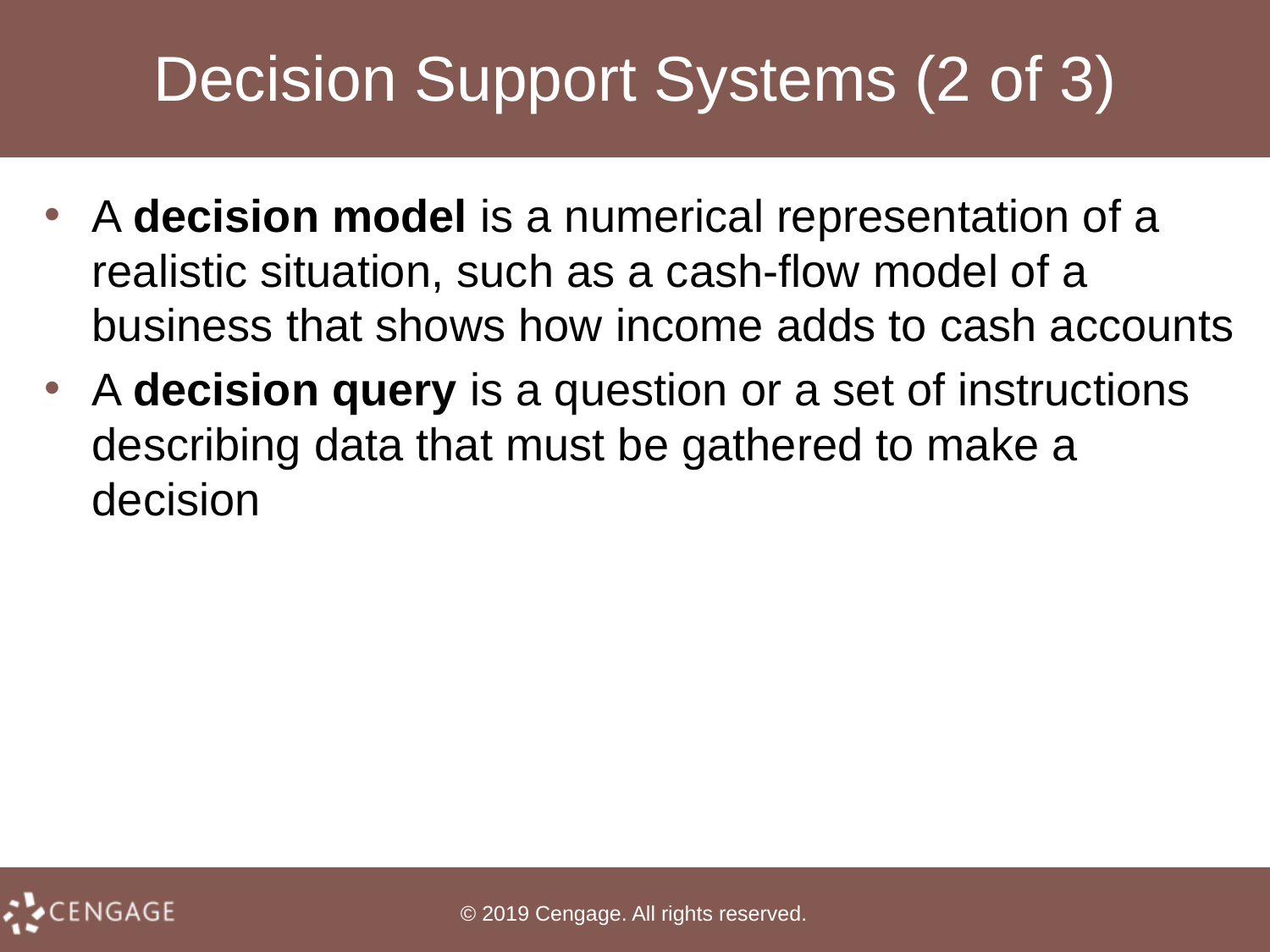

# Decision Support Systems (2 of 3)
A decision model is a numerical representation of a realistic situation, such as a cash-flow model of a business that shows how income adds to cash accounts
A decision query is a question or a set of instructions describing data that must be gathered to make a decision